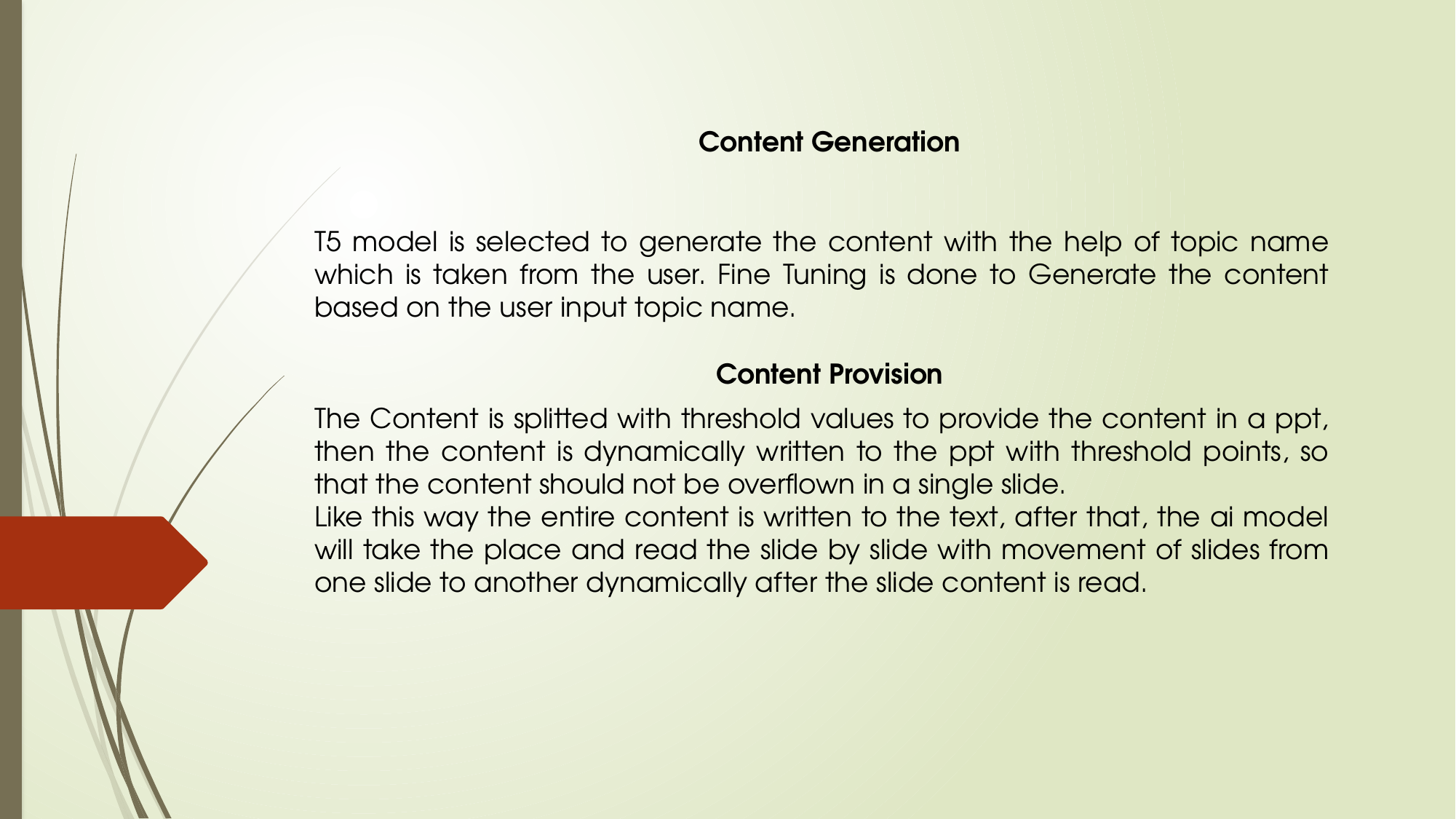

Content Generation
T5 model is selected to generate the content with the help of topic name which is taken from the user. Fine Tuning is done to Generate the content based on the user input topic name.
Content Provision
The Content is splitted with threshold values to provide the content in a ppt, then the content is dynamically written to the ppt with threshold points, so that the content should not be overflown in a single slide.
Like this way the entire content is written to the text, after that, the ai model will take the place and read the slide by slide with movement of slides from one slide to another dynamically after the slide content is read.